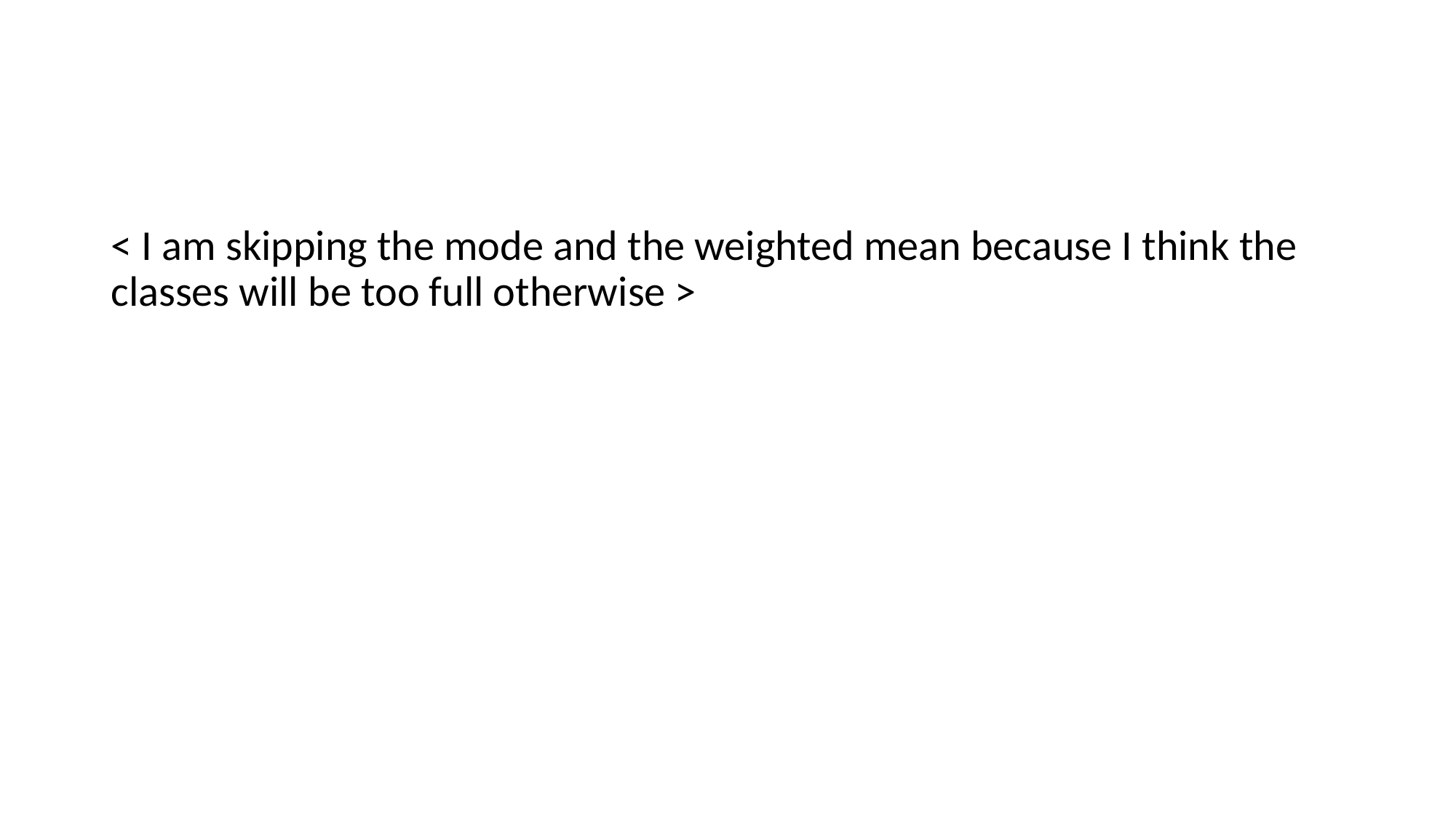

#
< I am skipping the mode and the weighted mean because I think the classes will be too full otherwise >